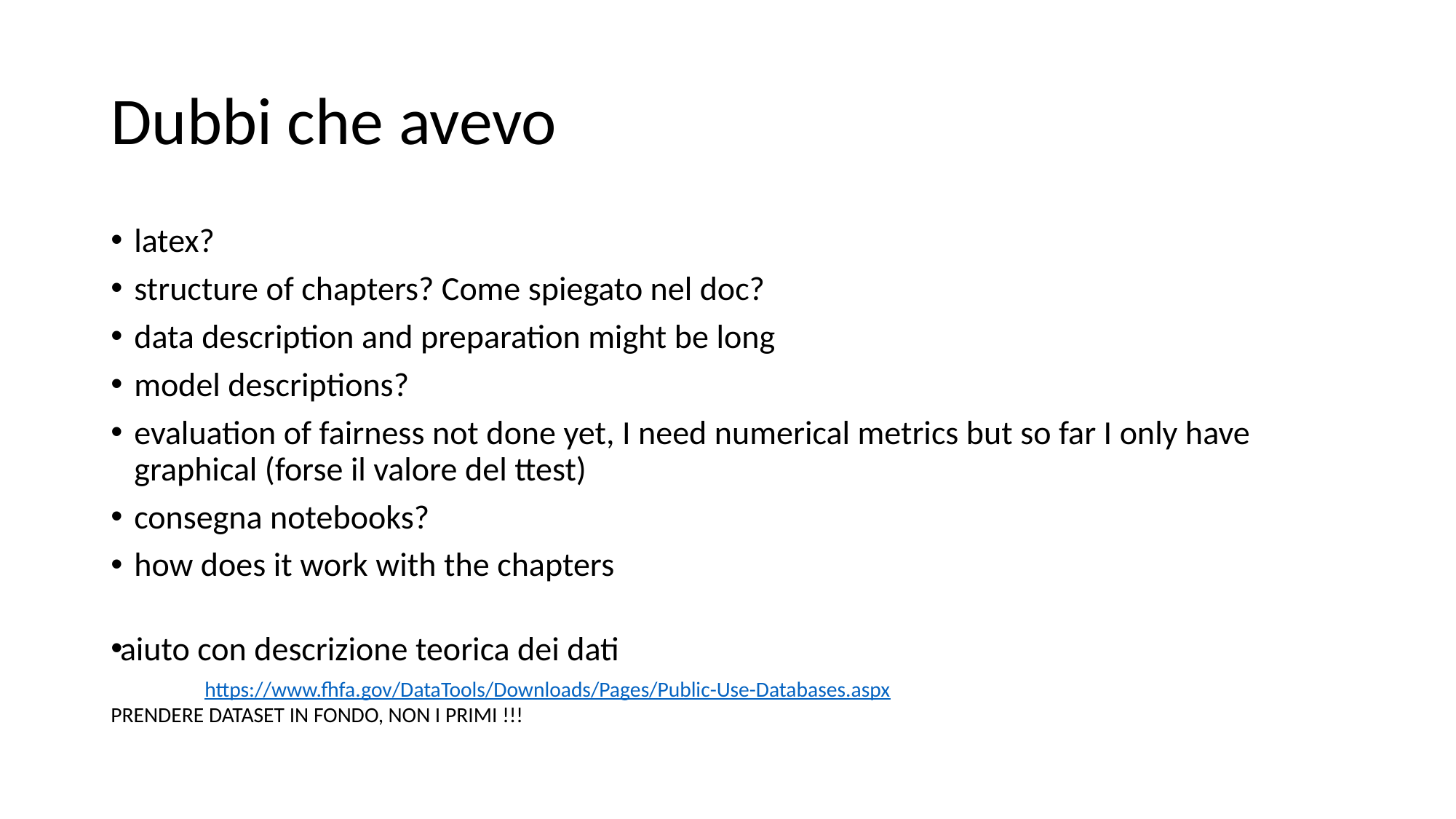

# Dubbi che avevo
latex?
structure of chapters? Come spiegato nel doc?
data description and preparation might be long
model descriptions?
evaluation of fairness not done yet, I need numerical metrics but so far I only have graphical (forse il valore del ttest)
consegna notebooks?
how does it work with the chapters

aiuto con descrizione teorica dei dati
		 https://www.fhfa.gov/DataTools/Downloads/Pages/Public-Use-Databases.aspx
PRENDERE DATASET IN FONDO, NON I PRIMI !!!